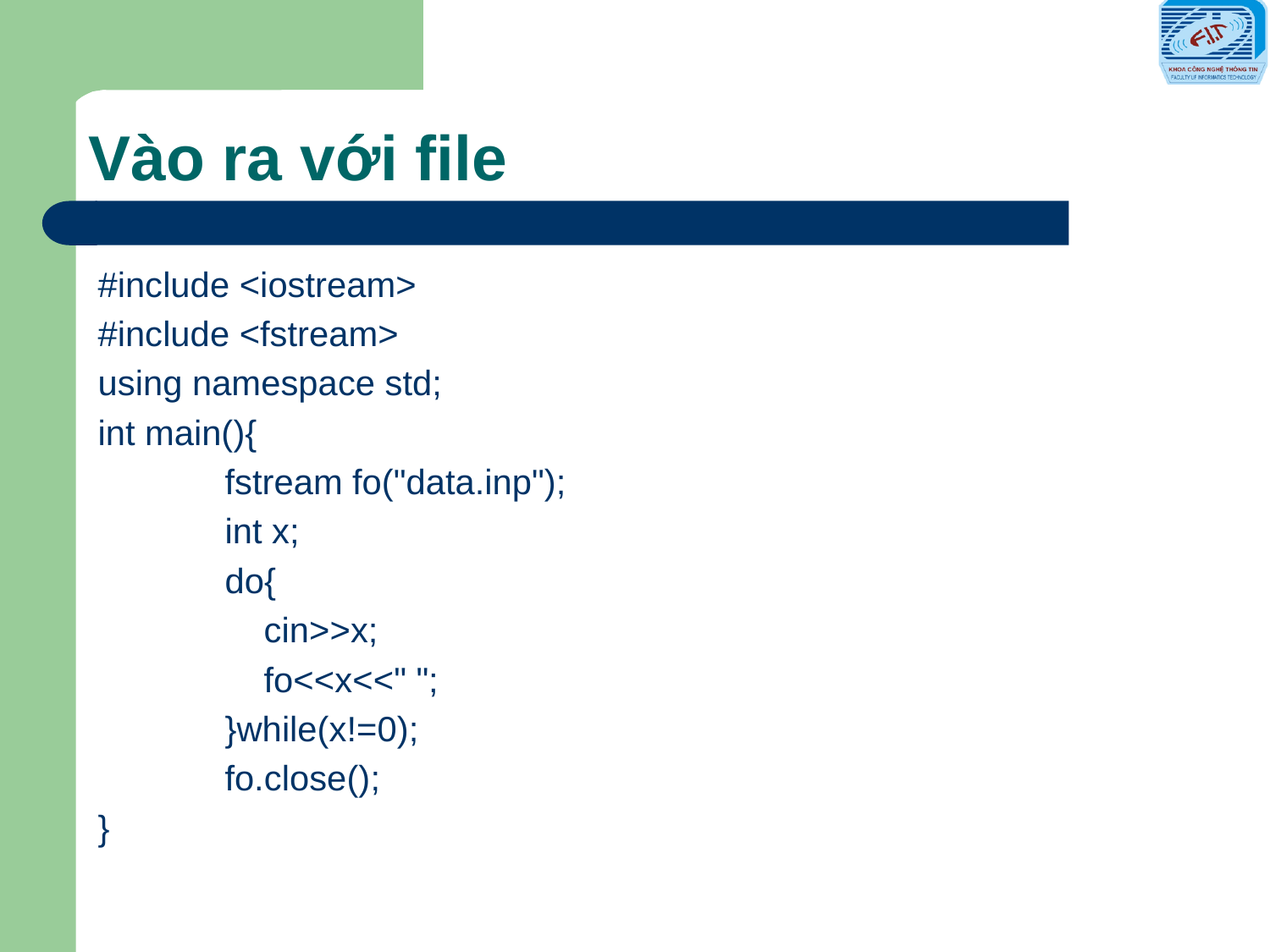

# Vào ra với file
#include <iostream>
#include <fstream>
using namespace std;
int main(){
	fstream fo("data.inp");
	int x;
	do{
	    cin>>x;
	    fo<<x<<" ";
	}while(x!=0);
	fo.close();
}